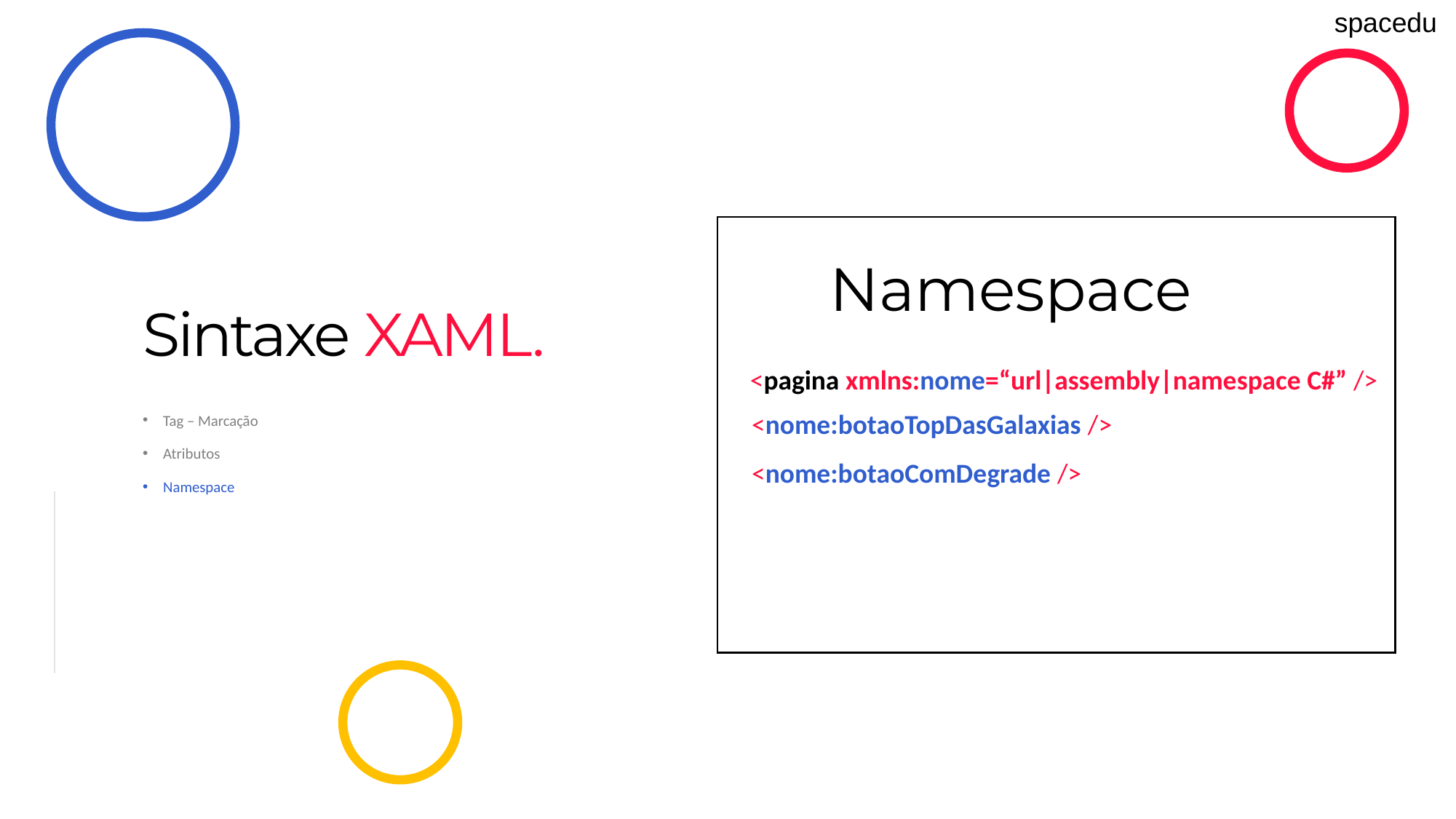

spacedu

Namespace
Sintaxe XAML.
<pagina xmlns:nome=“url|assembly|namespace C#” />
<nome:botaoTopDasGalaxias />
Tag – Marcação
Atributos
Namespace
<nome:botaoComDegrade />